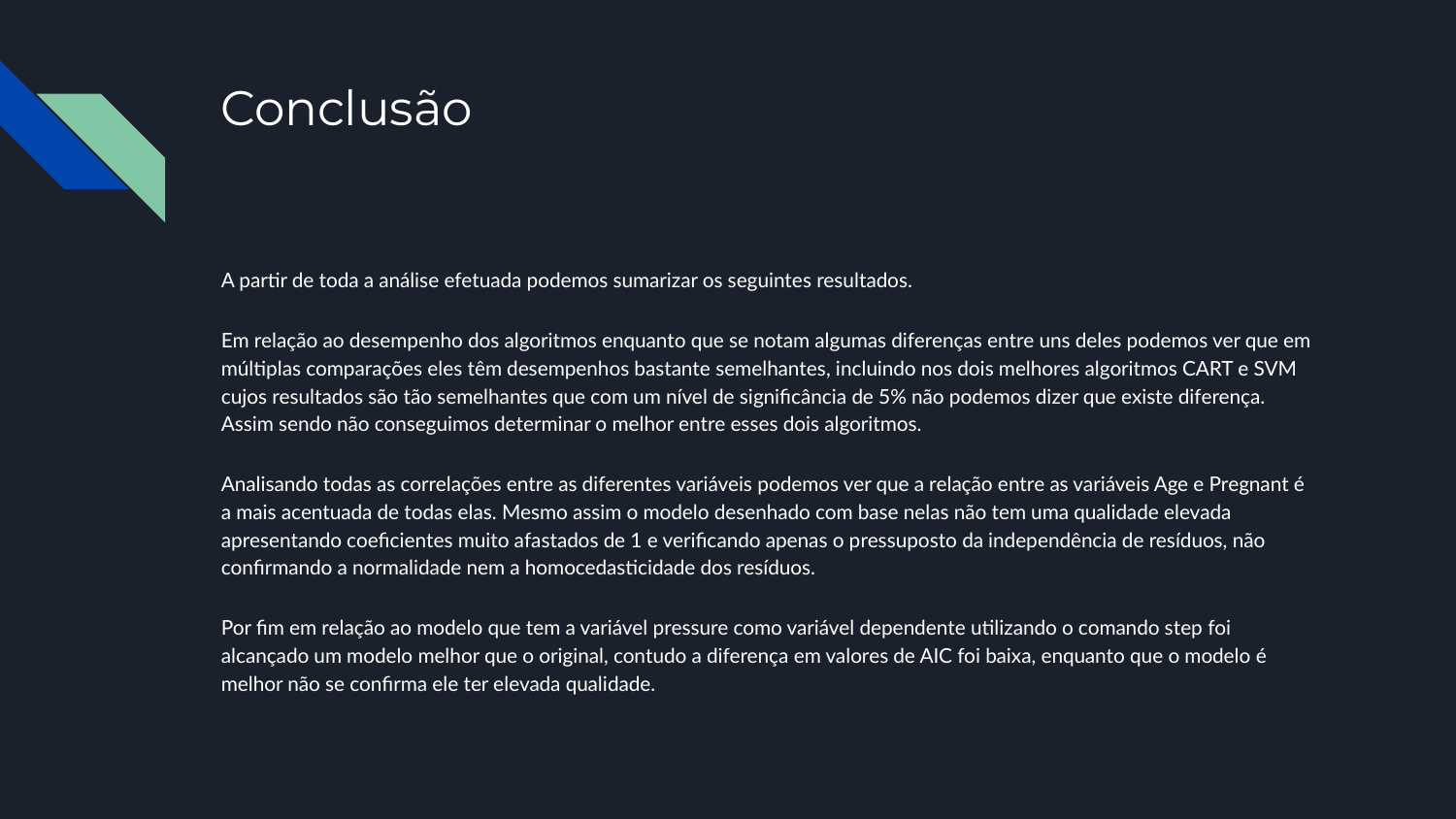

# Conclusão
A partir de toda a análise efetuada podemos sumarizar os seguintes resultados.
Em relação ao desempenho dos algoritmos enquanto que se notam algumas diferenças entre uns deles podemos ver que em múltiplas comparações eles têm desempenhos bastante semelhantes, incluindo nos dois melhores algoritmos CART e SVM cujos resultados são tão semelhantes que com um nível de significância de 5% não podemos dizer que existe diferença. Assim sendo não conseguimos determinar o melhor entre esses dois algoritmos.
Analisando todas as correlações entre as diferentes variáveis podemos ver que a relação entre as variáveis Age e Pregnant é a mais acentuada de todas elas. Mesmo assim o modelo desenhado com base nelas não tem uma qualidade elevada apresentando coeficientes muito afastados de 1 e verificando apenas o pressuposto da independência de resíduos, não confirmando a normalidade nem a homocedasticidade dos resíduos.
Por fim em relação ao modelo que tem a variável pressure como variável dependente utilizando o comando step foi alcançado um modelo melhor que o original, contudo a diferença em valores de AIC foi baixa, enquanto que o modelo é melhor não se confirma ele ter elevada qualidade.